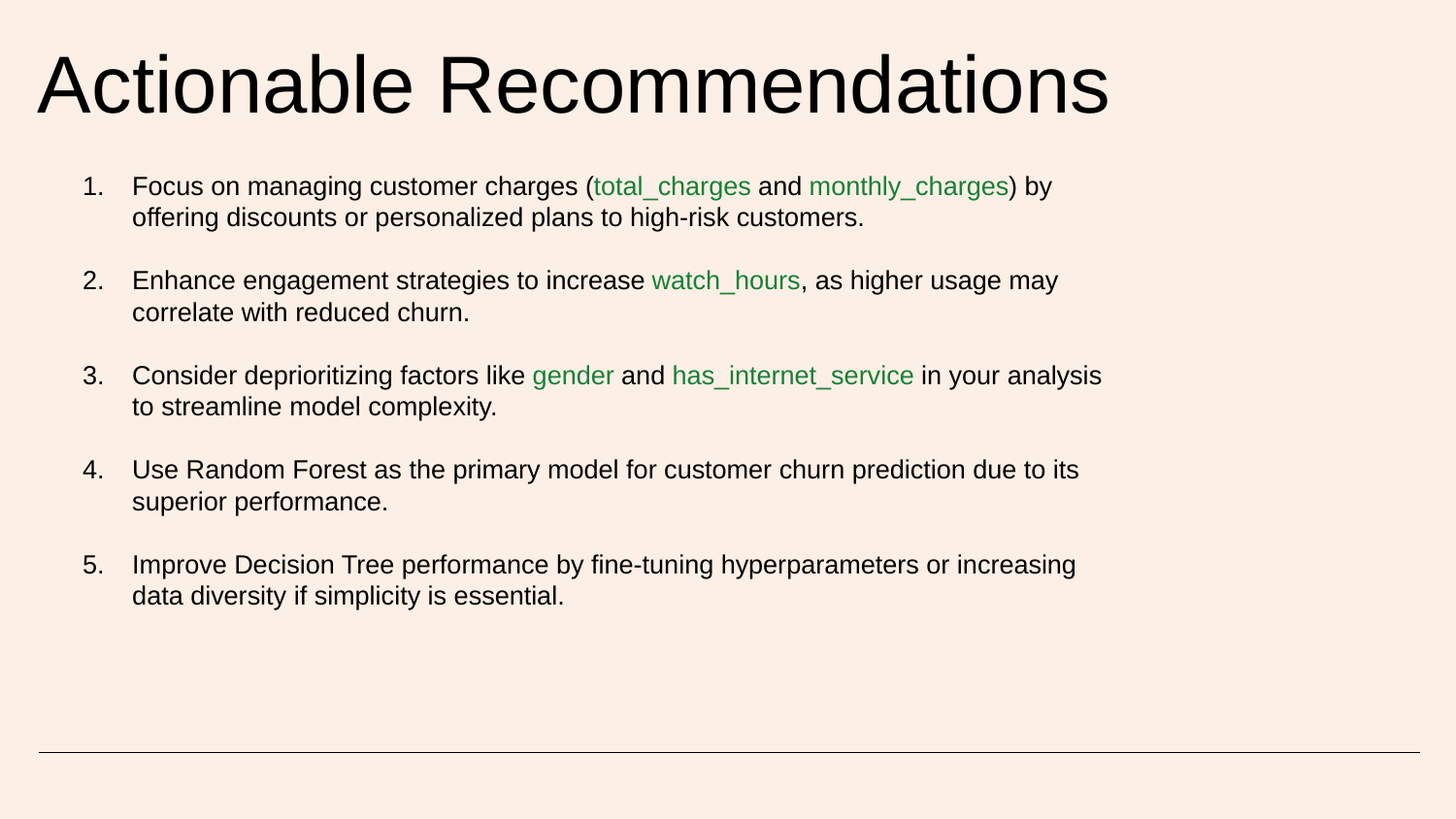

# Actionable Recommendations
Focus on managing customer charges (total_charges and monthly_charges) by offering discounts or personalized plans to high-risk customers.

Enhance engagement strategies to increase watch_hours, as higher usage may correlate with reduced churn.

Consider deprioritizing factors like gender and has_internet_service in your analysis to streamline model complexity.

Use Random Forest as the primary model for customer churn prediction due to its superior performance.

Improve Decision Tree performance by fine-tuning hyperparameters or increasing data diversity if simplicity is essential.